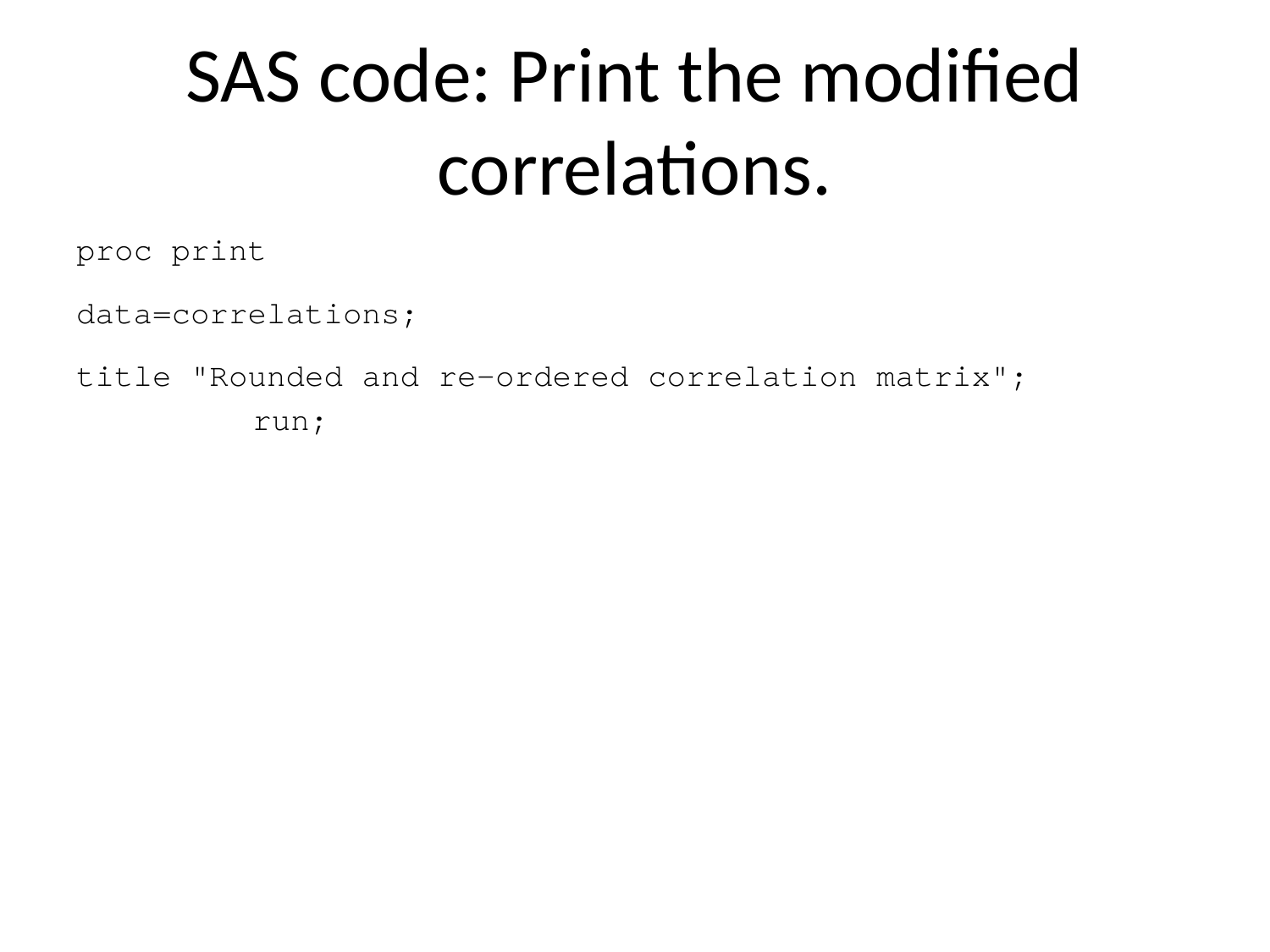

# SAS code: Print the modified correlations.
proc print
data=correlations;
title "Rounded and re-ordered correlation matrix";
run;